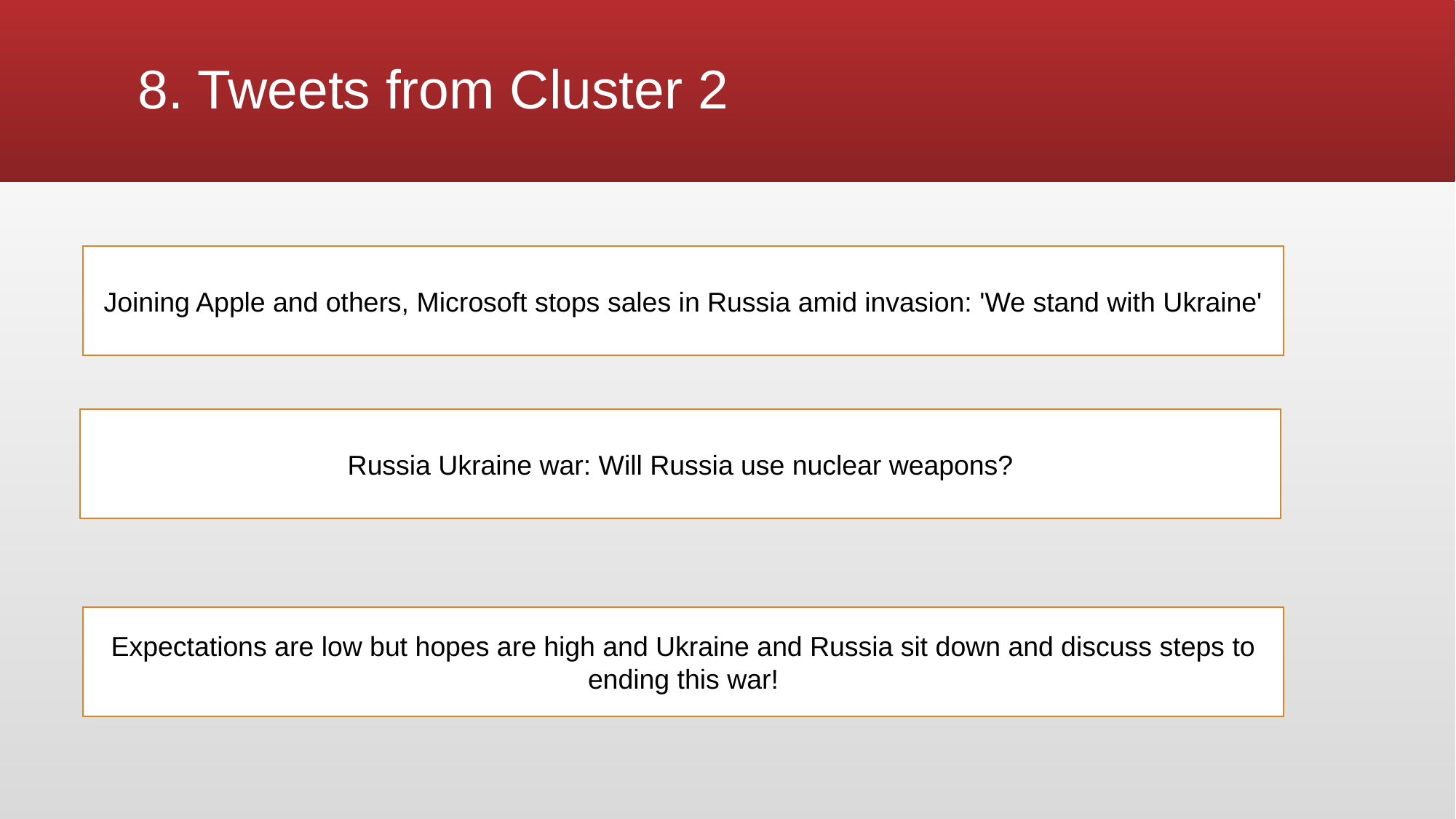

# 8. Tweets from Cluster 2
Joining Apple and others, Microsoft stops sales in Russia amid invasion: 'We stand with Ukraine'
Russia Ukraine war: Will Russia use nuclear weapons?
Expectations are low but hopes are high and Ukraine and Russia sit down and discuss steps to ending this war!